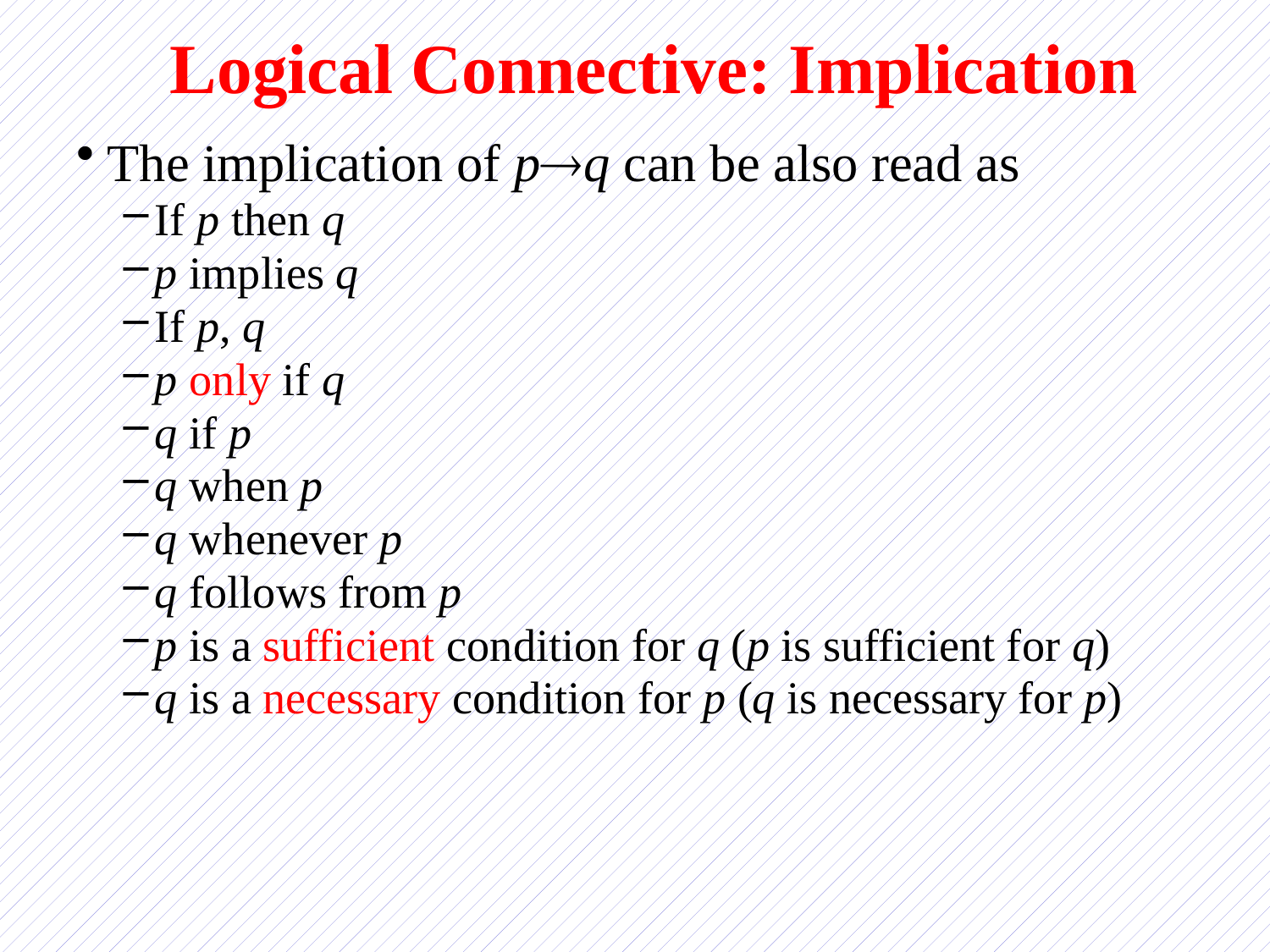

# Logical Connective: Implication
The implication of p→q can be also read as
If p then q
p implies q
If p, q
p only if q
q if p
q when p
q whenever p
q follows from p
p is a sufficient condition for q (p is sufficient for q)
q is a necessary condition for p (q is necessary for p)